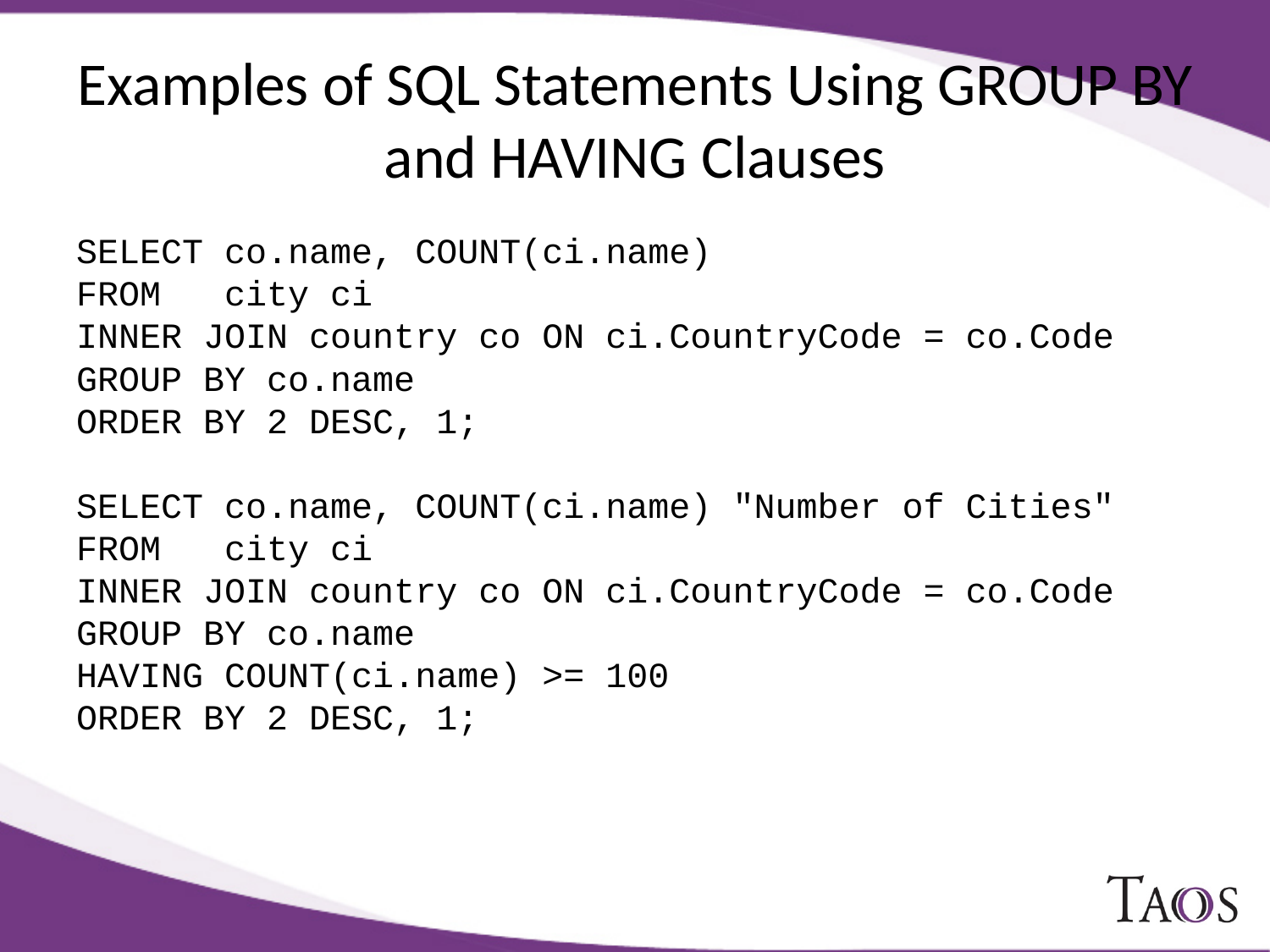

# Examples of SQL Statements Using GROUP BY and HAVING Clauses
SELECT co.name, COUNT(ci.name)
FROM   city ci
INNER JOIN country co ON ci.CountryCode = co.Code
GROUP BY co.name
ORDER BY 2 DESC, 1;

SELECT co.name, COUNT(ci.name) "Number of Cities"
FROM   city ci
INNER JOIN country co ON ci.CountryCode = co.Code
GROUP BY co.name
HAVING COUNT(ci.name) >= 100
ORDER BY 2 DESC, 1;